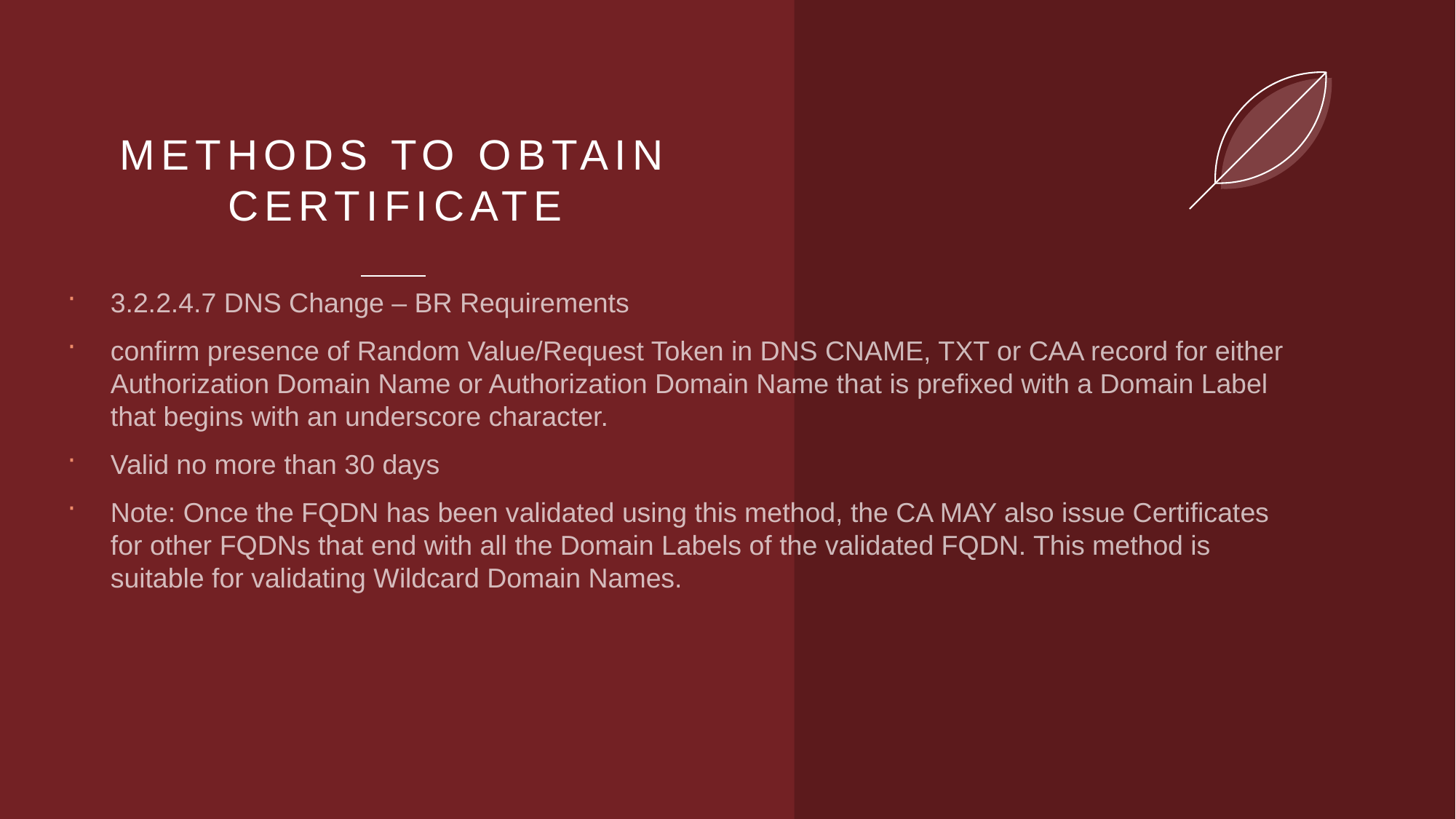

# Methods to obtain certificate
3.2.2.4.7 DNS Change – BR Requirements
confirm presence of Random Value/Request Token in DNS CNAME, TXT or CAA record for either Authorization Domain Name or Authorization Domain Name that is prefixed with a Domain Label that begins with an underscore character.
Valid no more than 30 days
Note: Once the FQDN has been validated using this method, the CA MAY also issue Certificates for other FQDNs that end with all the Domain Labels of the validated FQDN. This method is suitable for validating Wildcard Domain Names.